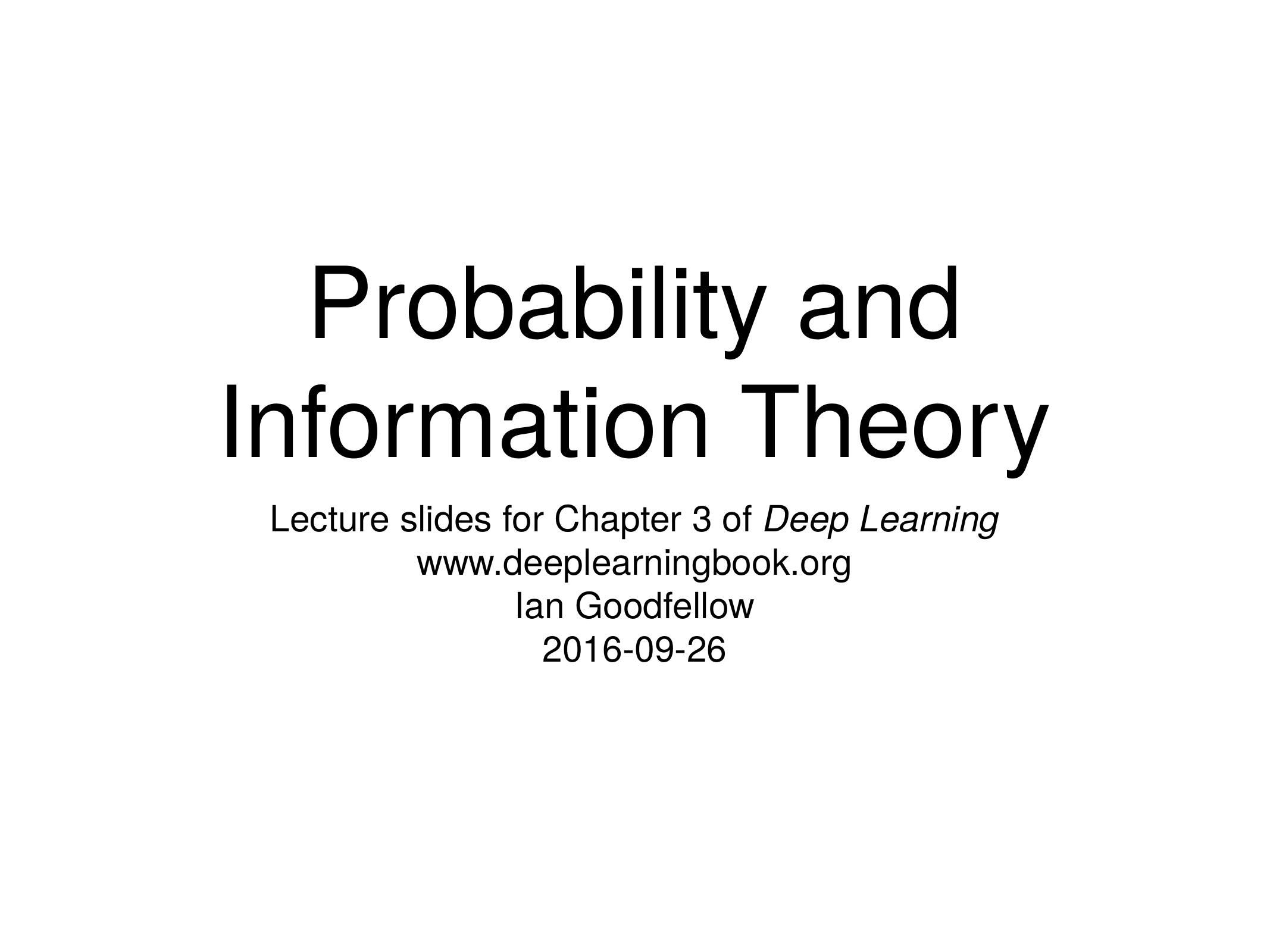

# Probability and Information Theory
Lecture slides for Chapter 3 of Deep Learning
www.deeplearningbook.org
Ian Goodfellow
2016-09-26